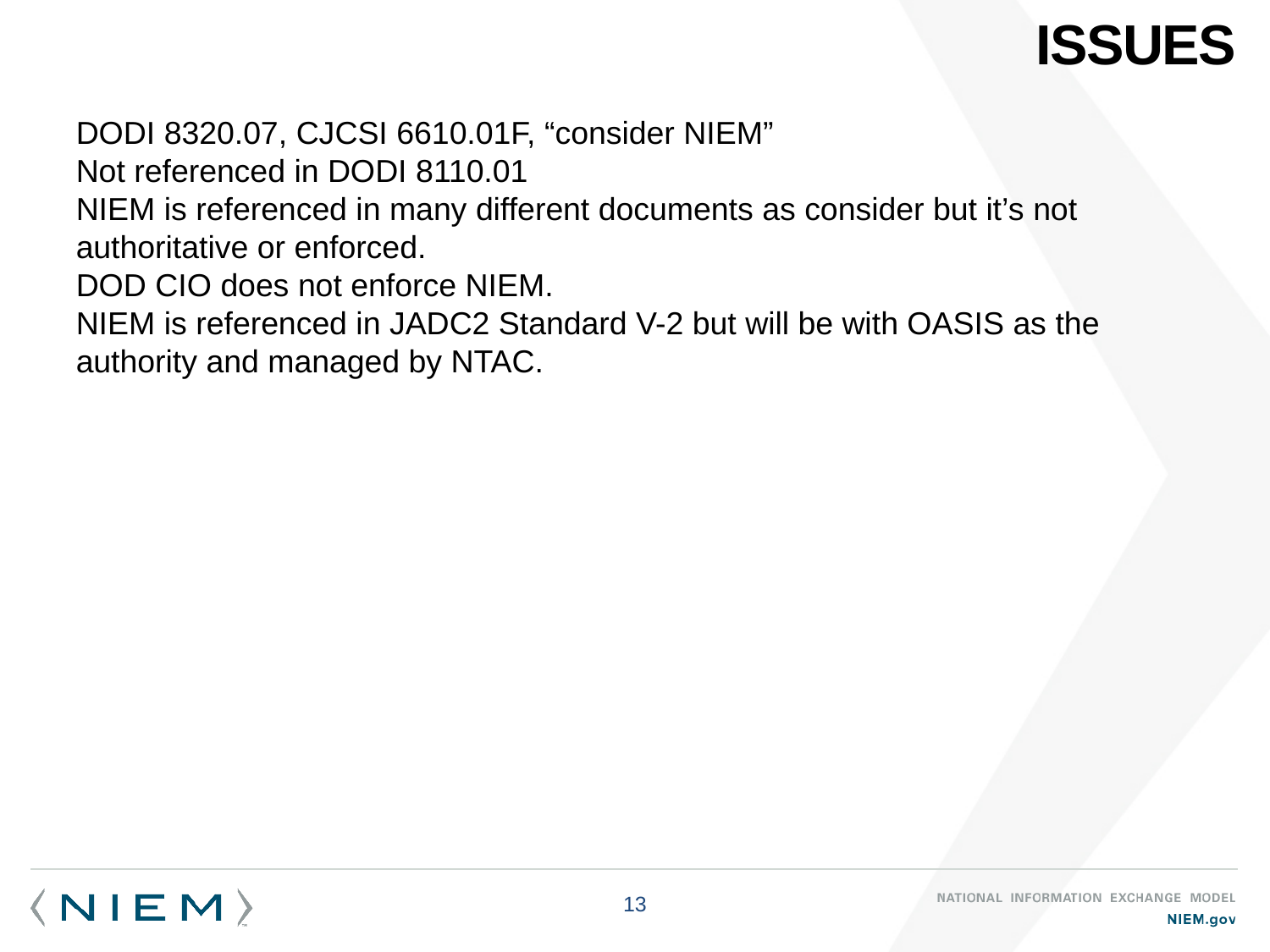

# Issues
DODI 8320.07, CJCSI 6610.01F, “consider NIEM”
Not referenced in DODI 8110.01
NIEM is referenced in many different documents as consider but it’s not authoritative or enforced.
DOD CIO does not enforce NIEM.
NIEM is referenced in JADC2 Standard V-2 but will be with OASIS as the authority and managed by NTAC.

13